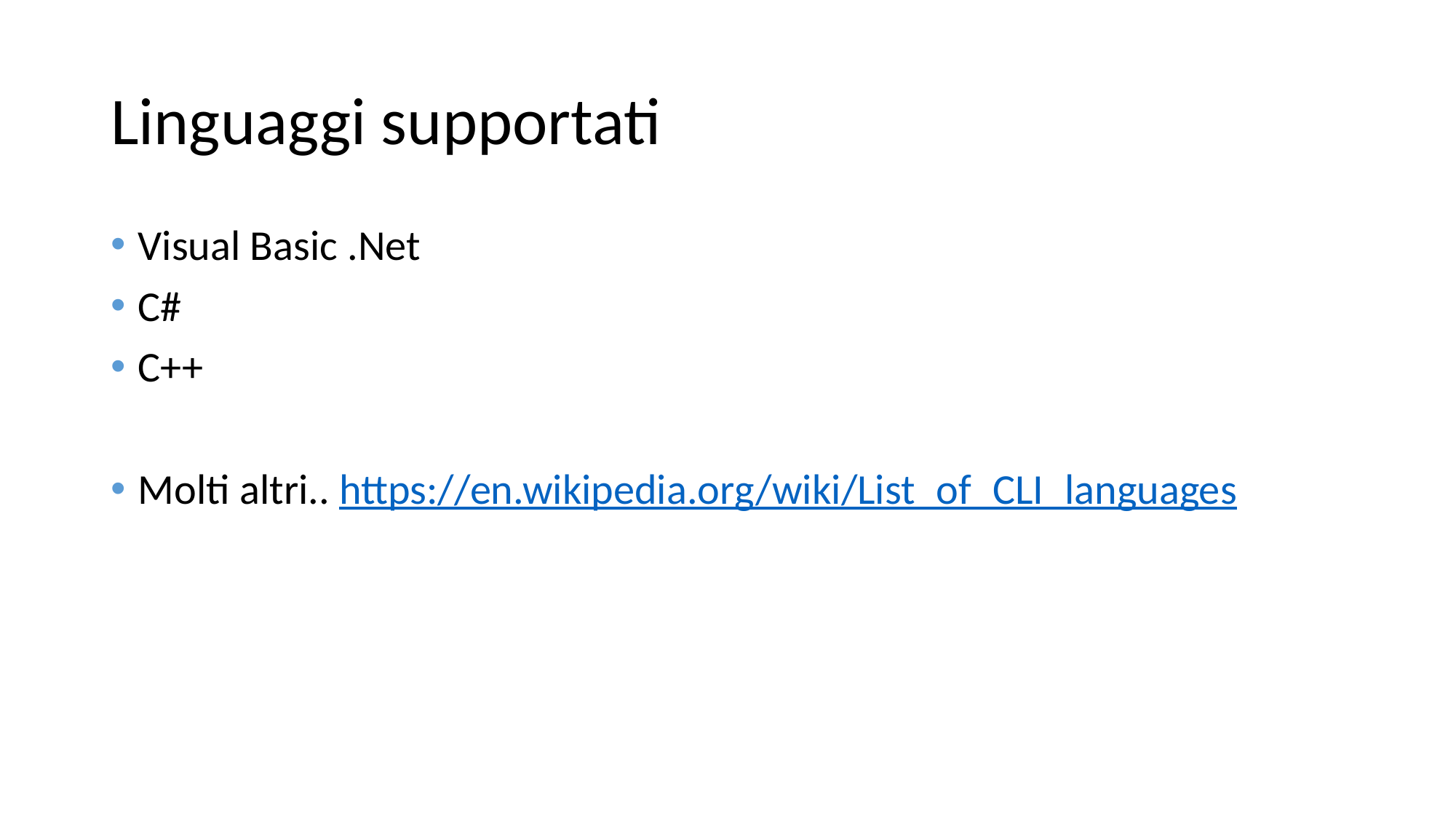

# Linguaggi supportati
Visual Basic .Net
C#
C++

Molti altri.. https://en.wikipedia.org/wiki/List_of_CLI_languages